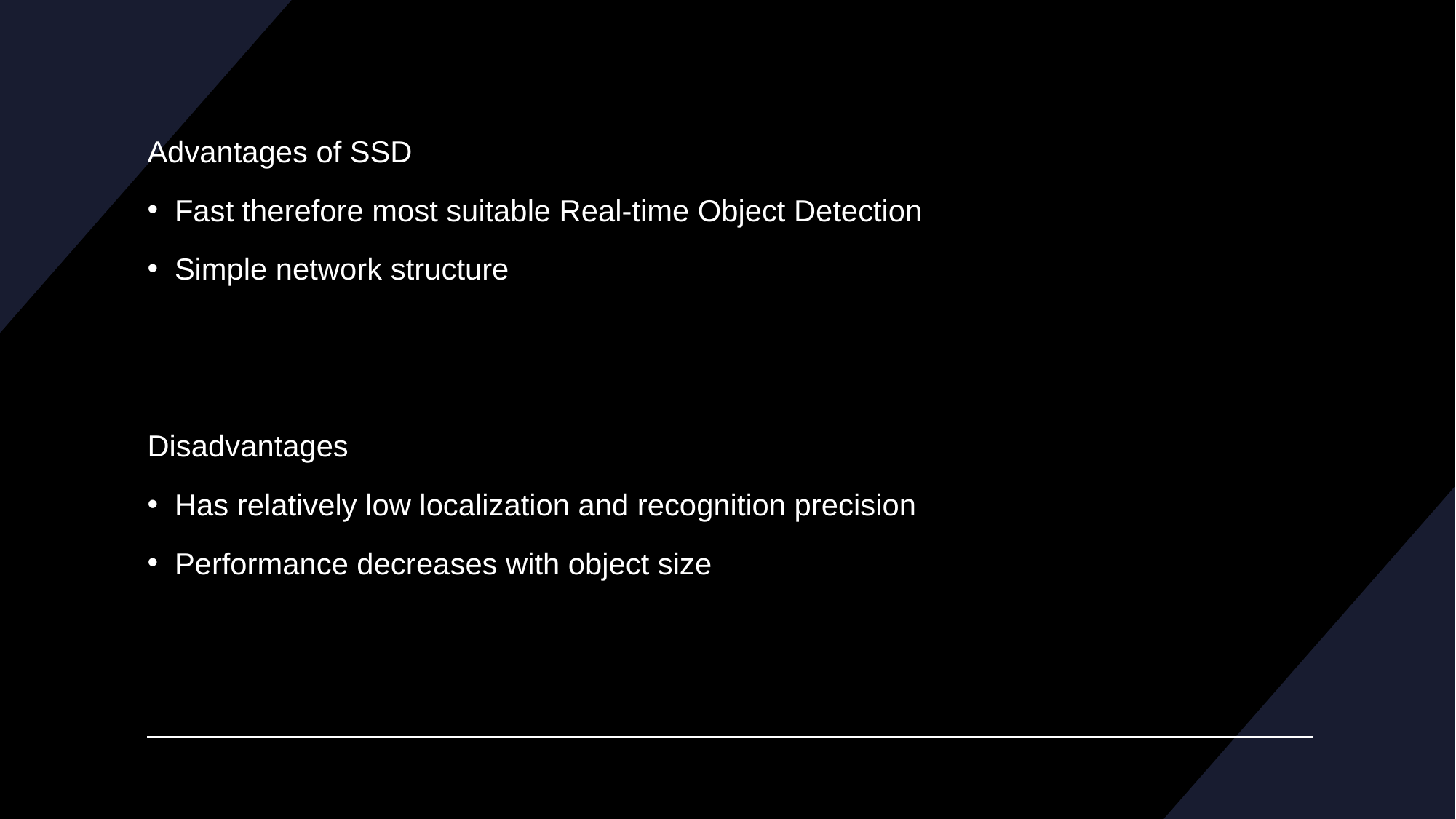

Advantages of SSD
Fast therefore most suitable Real-time Object Detection
Simple network structure

Disadvantages
Has relatively low localization and recognition precision
Performance decreases with object size